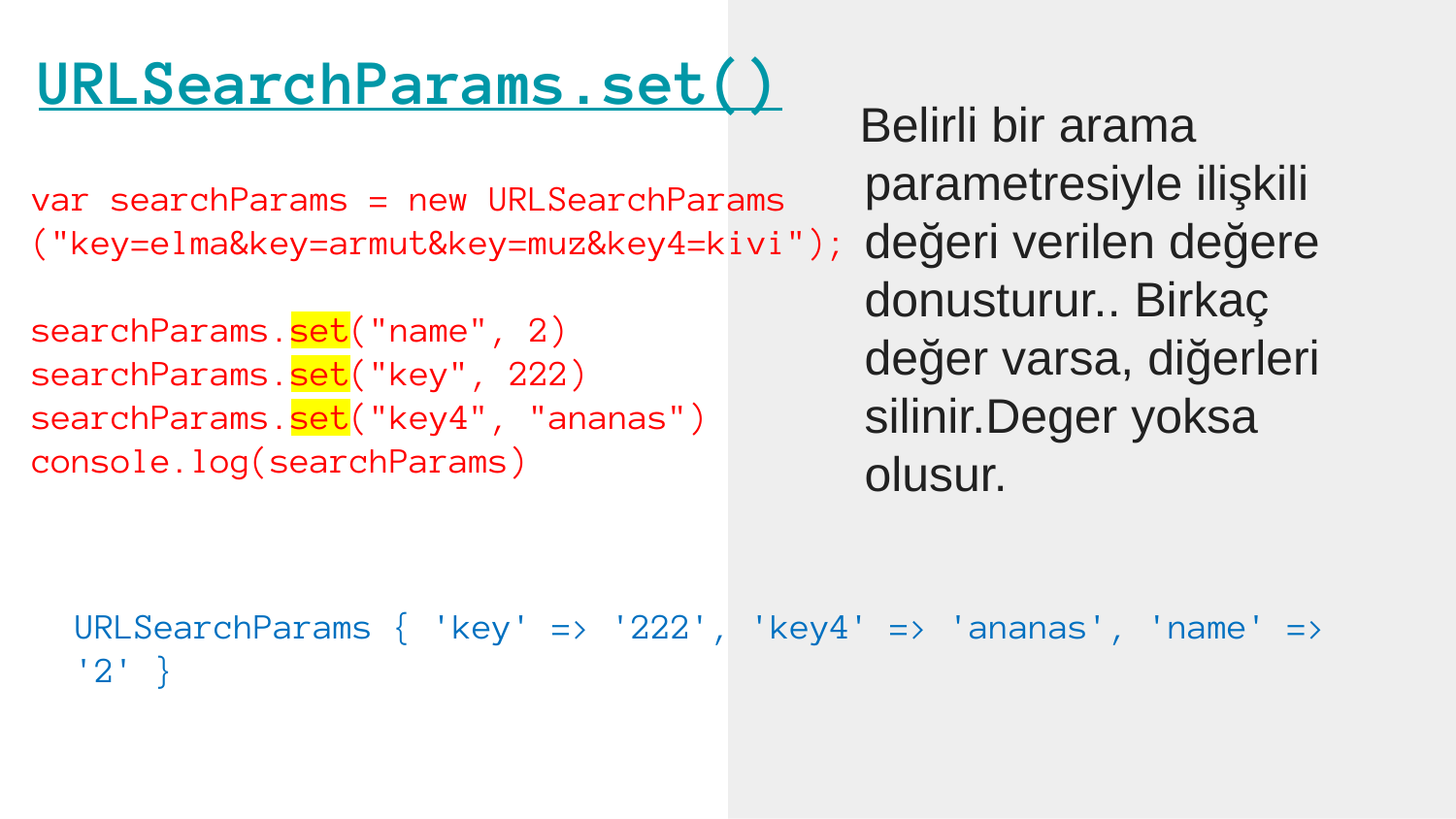

URLSearchParams.set()

     Belirli bir arama parametresiyle ilişkili değeri verilen değere donusturur.. Birkaç değer varsa, diğerleri silinir.Deger yoksa olusur.

var searchParams = new URLSearchParams
("key=elma&key=armut&key=muz&key4=kivi");
searchParams.set("name", 2)
searchParams.set("key", 222)
searchParams.set("key4", "ananas")
console.log(searchParams)
URLSearchParams { 'key' => '222', 'key4' => 'ananas', 'name' => '2' }